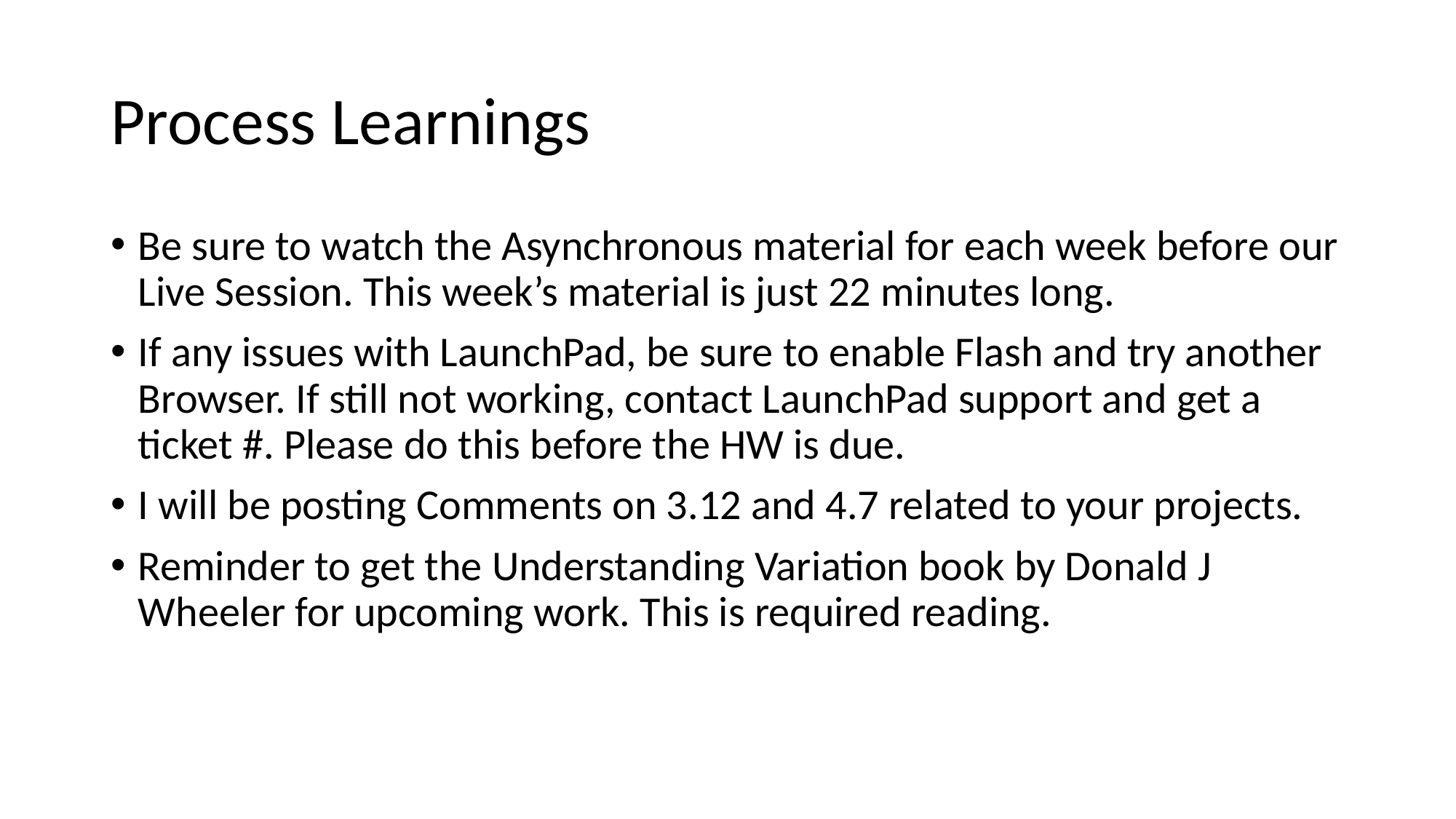

# Process Learnings
Be sure to watch the Asynchronous material for each week before our Live Session. This week’s material is just 22 minutes long.
If any issues with LaunchPad, be sure to enable Flash and try another Browser. If still not working, contact LaunchPad support and get a ticket #. Please do this before the HW is due.
I will be posting Comments on 3.12 and 4.7 related to your projects.
Reminder to get the Understanding Variation book by Donald J Wheeler for upcoming work. This is required reading.